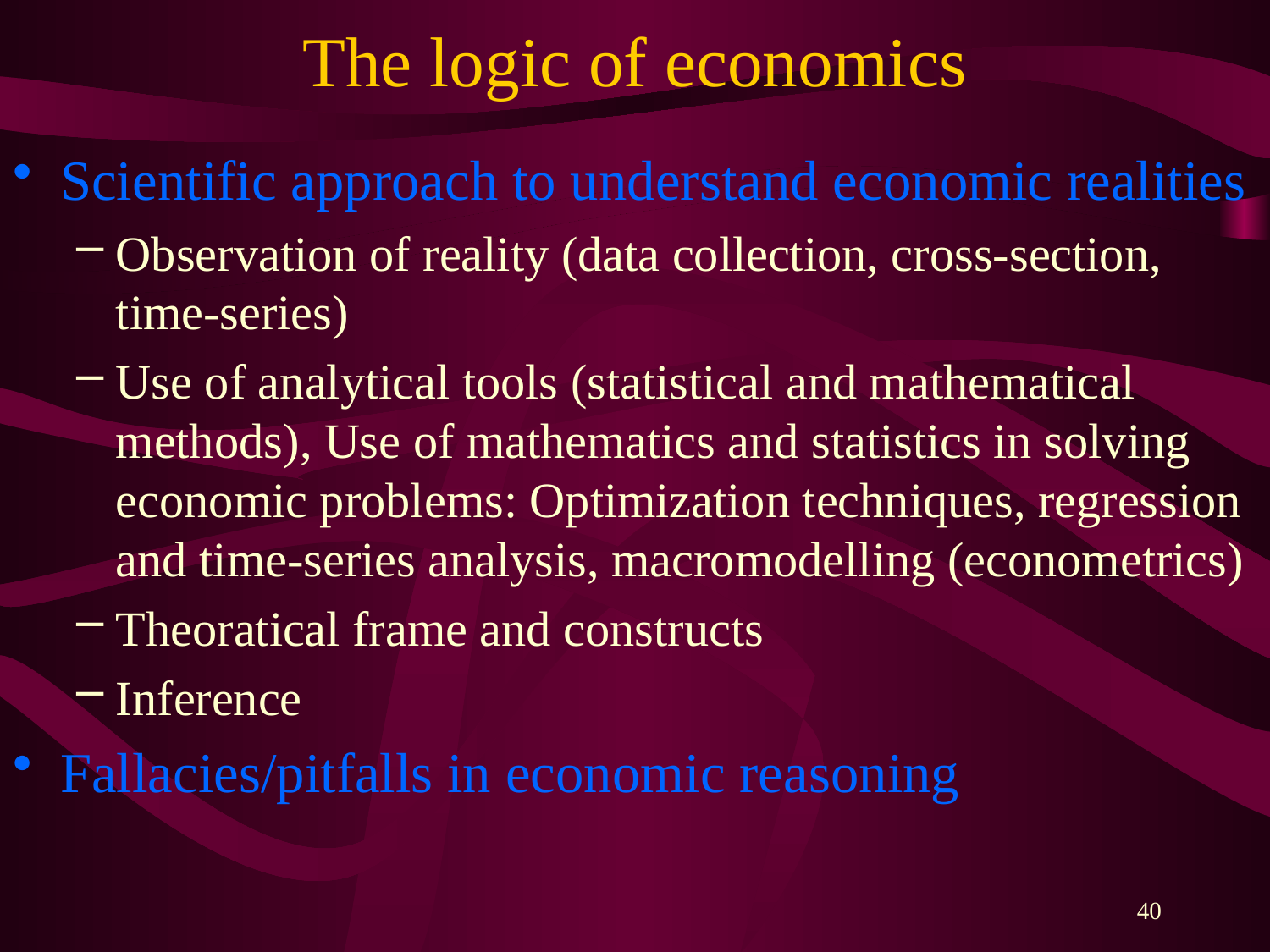

# The logic of economics
Scientific approach to understand economic realities
Observation of reality (data collection, cross-section, time-series)
Use of analytical tools (statistical and mathematical methods), Use of mathematics and statistics in solving economic problems: Optimization techniques, regression and time-series analysis, macromodelling (econometrics)
Theoratical frame and constructs
Inference
Fallacies/pitfalls in economic reasoning
40